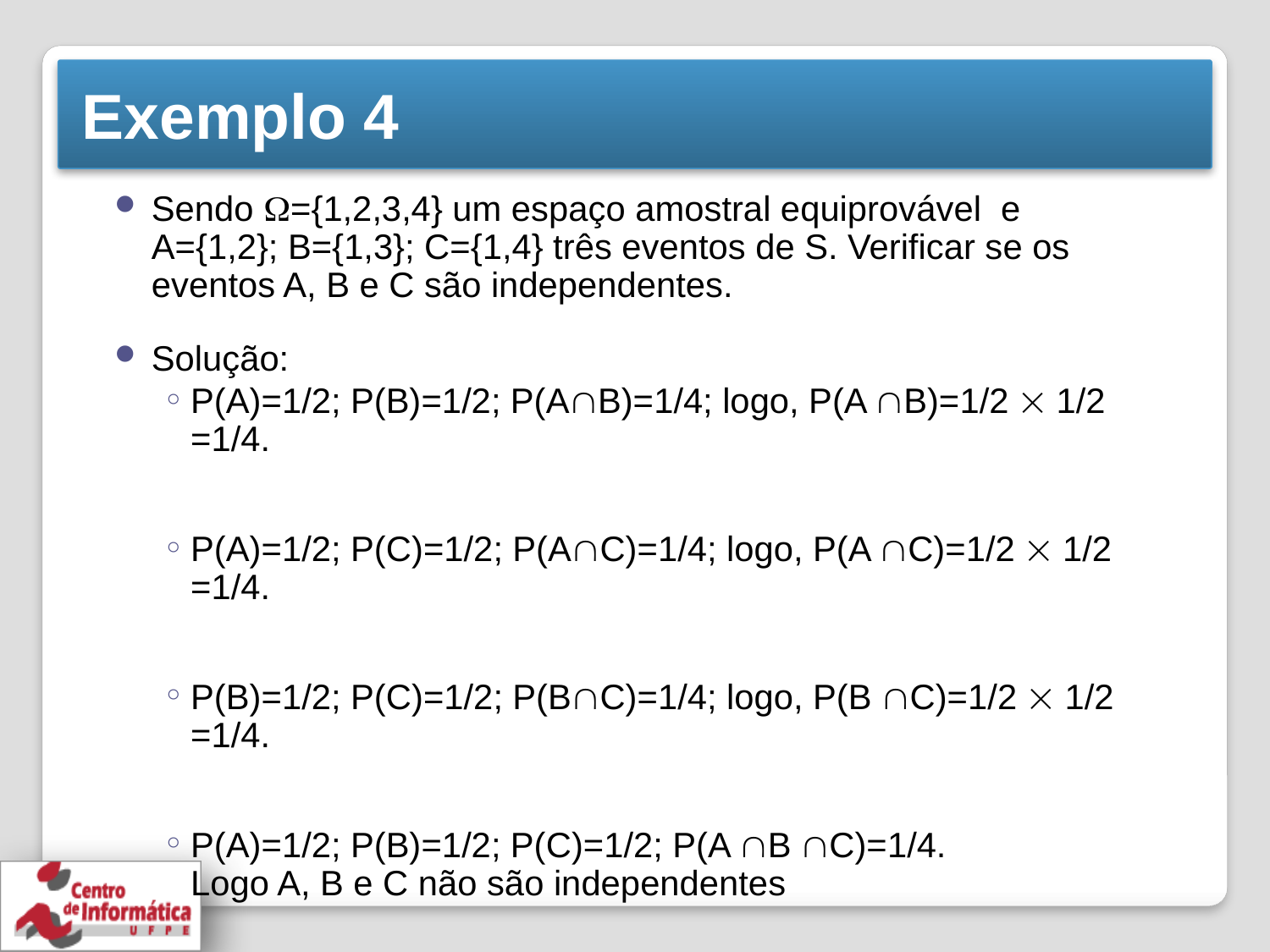

# Exemplo 4
Sendo Ω={1,2,3,4} um espaço amostral equiprovável  e A={1,2}; B={1,3}; C={1,4} três eventos de S. Verificar se os eventos A, B e C são independentes.

Solução:
P(A)=1/2; P(B)=1/2; P(A∩B)=1/4; logo, P(A ∩B)=1/2 × 1/2 =1/4.

P(A)=1/2; P(C)=1/2; P(A∩C)=1/4; logo, P(A ∩C)=1/2 × 1/2 =1/4.

P(B)=1/2; P(C)=1/2; P(B∩C)=1/4; logo, P(B ∩C)=1/2 × 1/2 =1/4.

P(A)=1/2; P(B)=1/2; P(C)=1/2; P(A ∩B ∩C)=1/4.
Logo A, B e C não são independentes